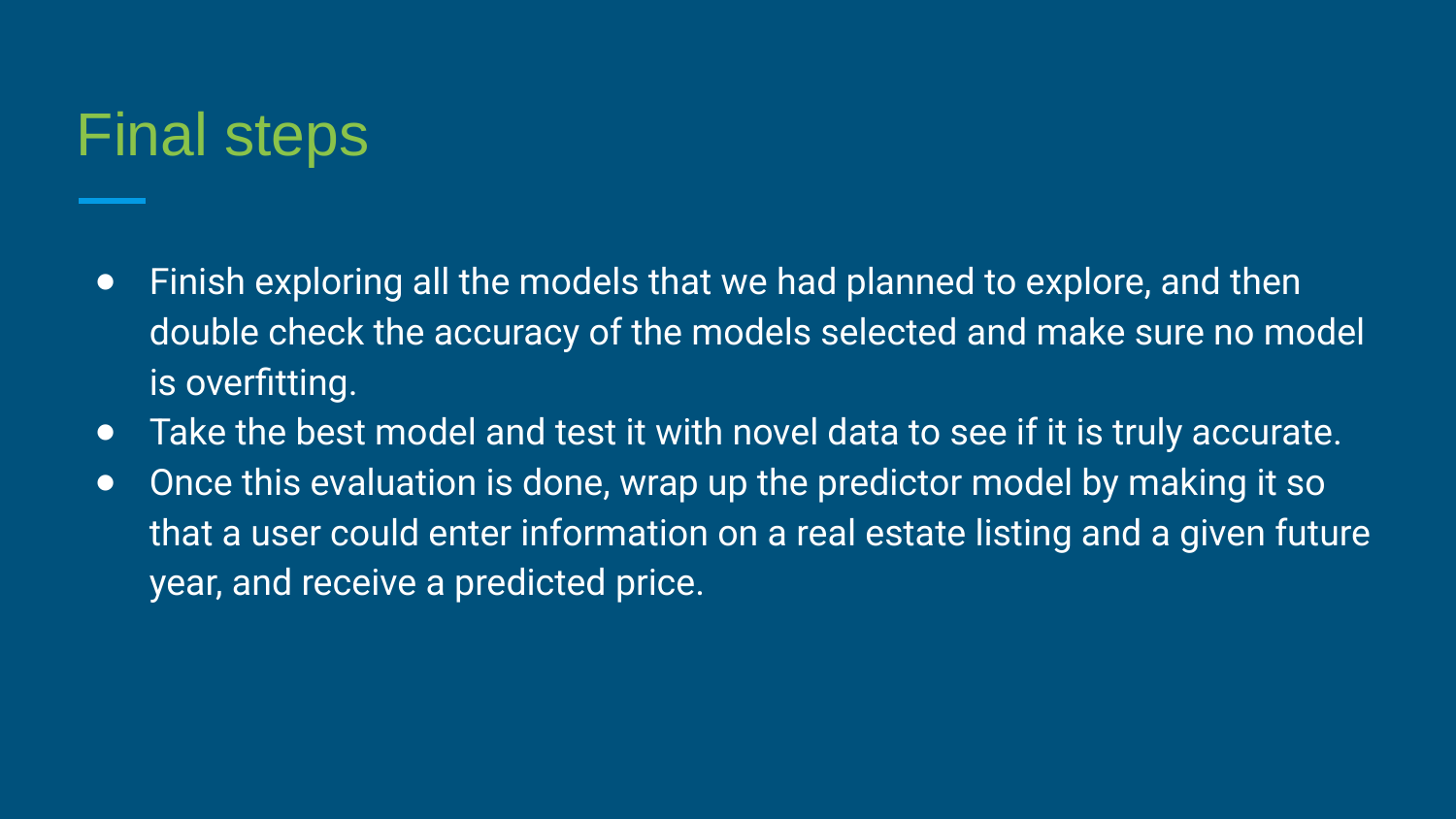

# Final steps
Finish exploring all the models that we had planned to explore, and then double check the accuracy of the models selected and make sure no model is overfitting.
Take the best model and test it with novel data to see if it is truly accurate.
Once this evaluation is done, wrap up the predictor model by making it so that a user could enter information on a real estate listing and a given future year, and receive a predicted price.